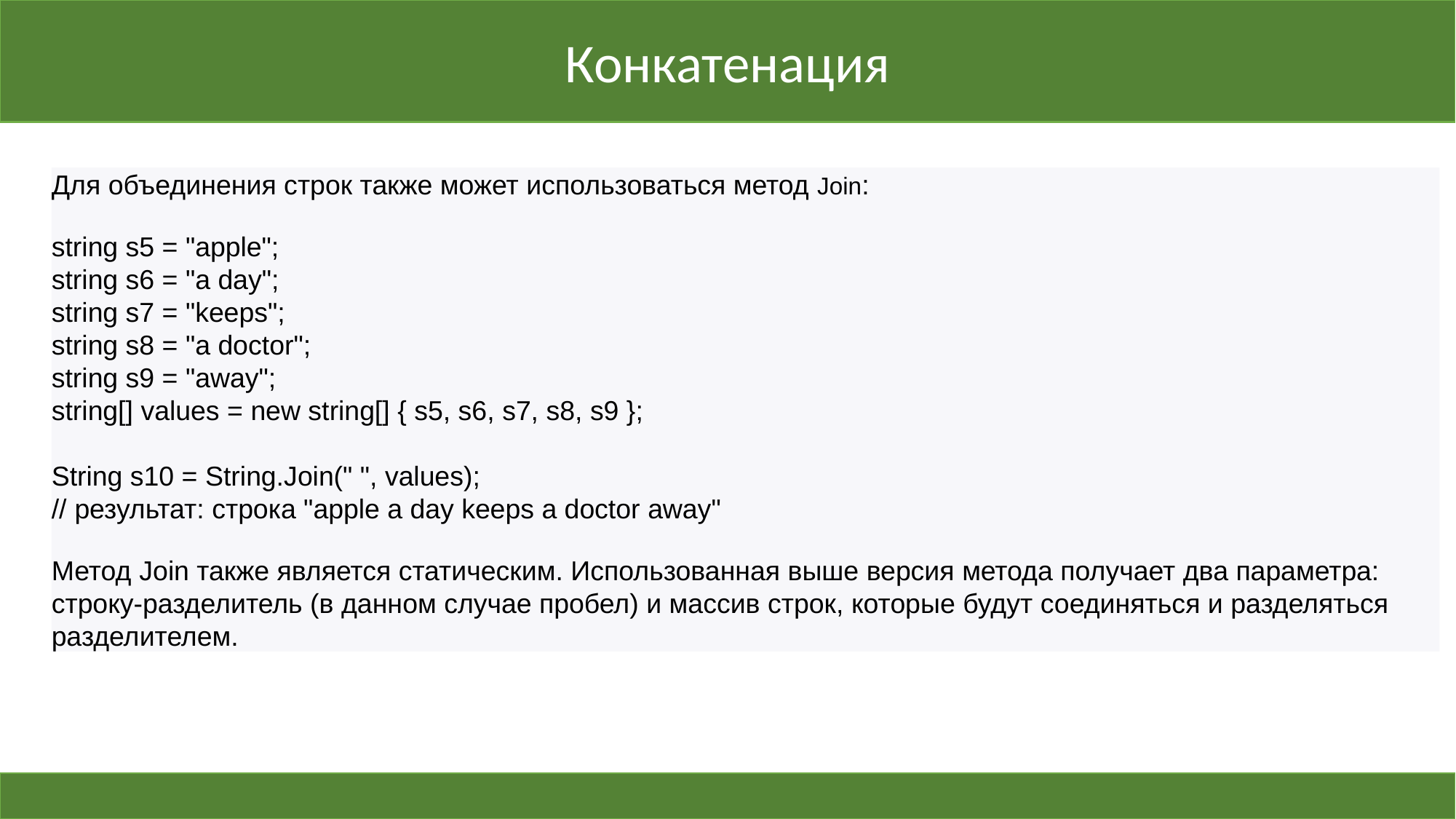

Конкатенация

Для объединения строк также может использоваться метод Join:

string s5 = "apple";
string s6 = "a day";
string s7 = "keeps";
string s8 = "a doctor";
string s9 = "away";
string[] values = new string[] { s5, s6, s7, s8, s9 };

String s10 = String.Join(" ", values);
// результат: строка "apple a day keeps a doctor away"

Метод Join также является статическим. Использованная выше версия метода получает два параметра: строку-разделитель (в данном случае пробел) и массив строк, которые будут соединяться и разделяться разделителем.